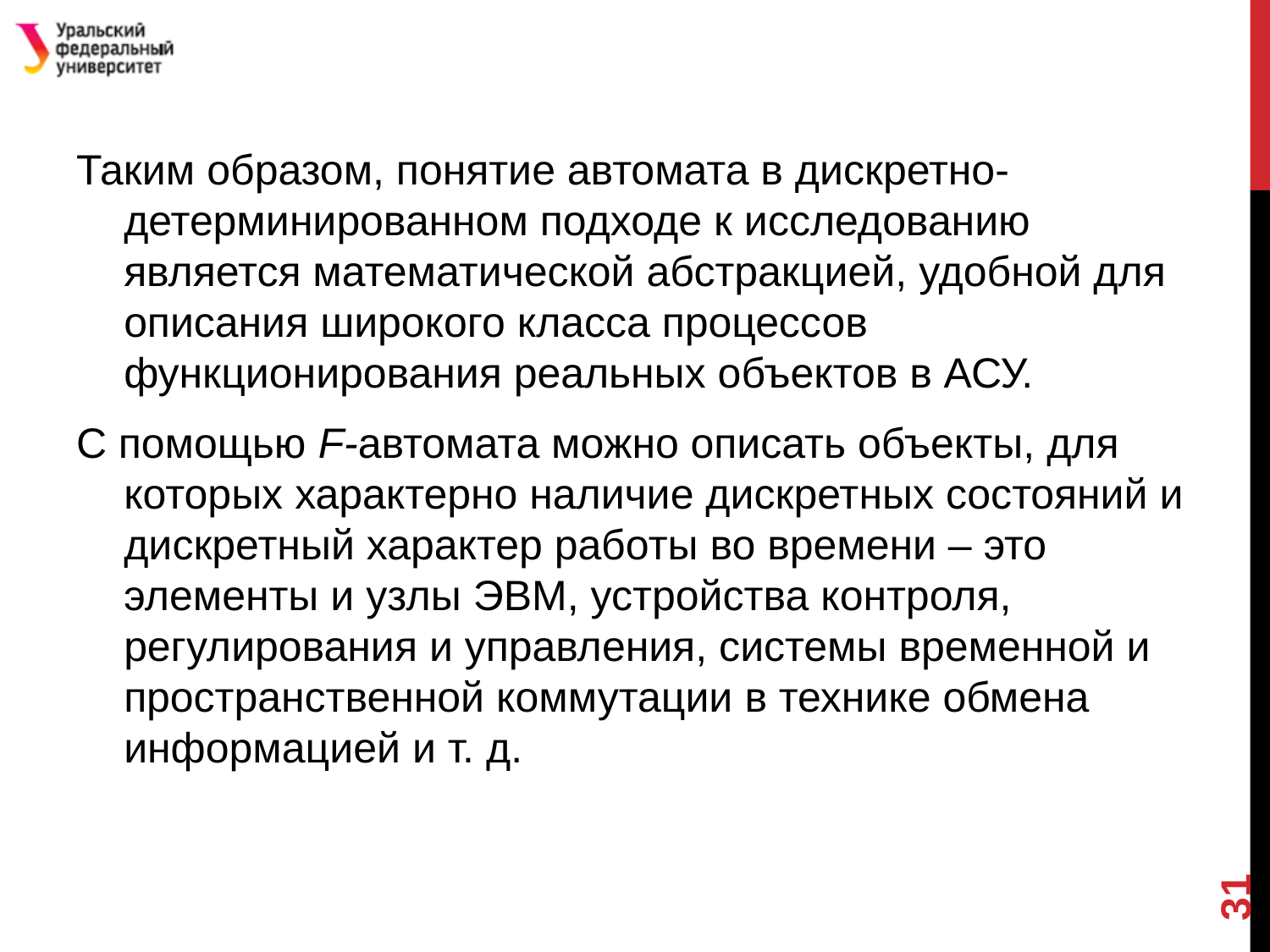

#
Таким образом, понятие автомата в дискретно-детерминированном подходе к исследованию является математической абстракцией, удобной для описания широкого класса процессов функционирования реальных объектов в АСУ.
С помощью F-автомата можно описать объекты, для которых характерно наличие дискретных состояний и дискретный характер работы во времени – это элементы и узлы ЭВМ, устройства контроля, регулирования и управления, системы временной и пространственной коммутации в технике обмена информацией и т. д.
31